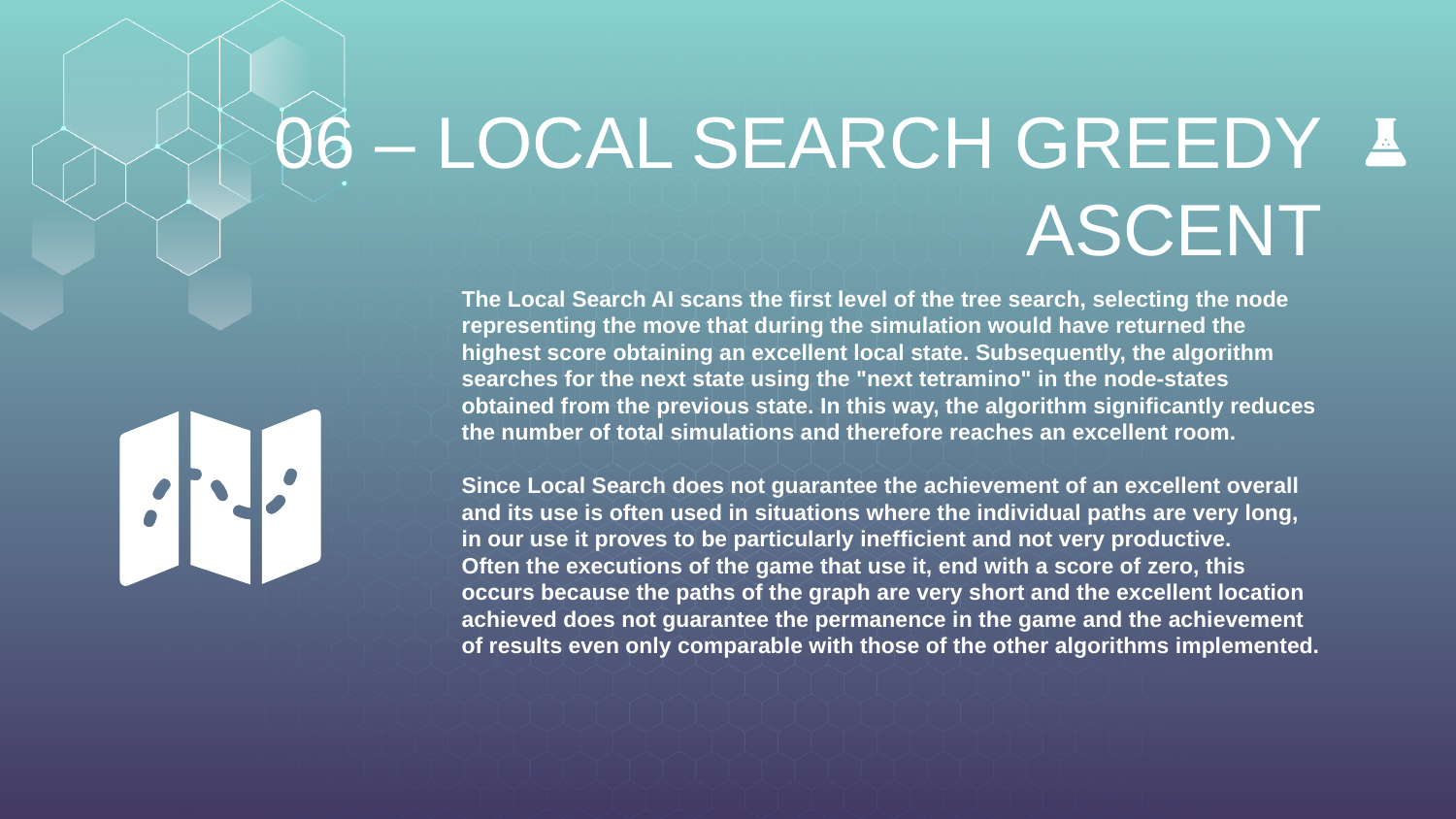

# 06 – LOCAL SEARCH GREEDY ASCENT

The Local Search AI scans the first level of the tree search, selecting the node representing the move that during the simulation would have returned the highest score obtaining an excellent local state. Subsequently, the algorithm searches for the next state using the "next tetramino" in the node-states obtained from the previous state. In this way, the algorithm significantly reduces the number of total simulations and therefore reaches an excellent room.

Since Local Search does not guarantee the achievement of an excellent overall and its use is often used in situations where the individual paths are very long, in our use it proves to be particularly inefficient and not very productive.
Often the executions of the game that use it, end with a score of zero, this occurs because the paths of the graph are very short and the excellent location achieved does not guarantee the permanence in the game and the achievement of results even only comparable with those of the other algorithms implemented.